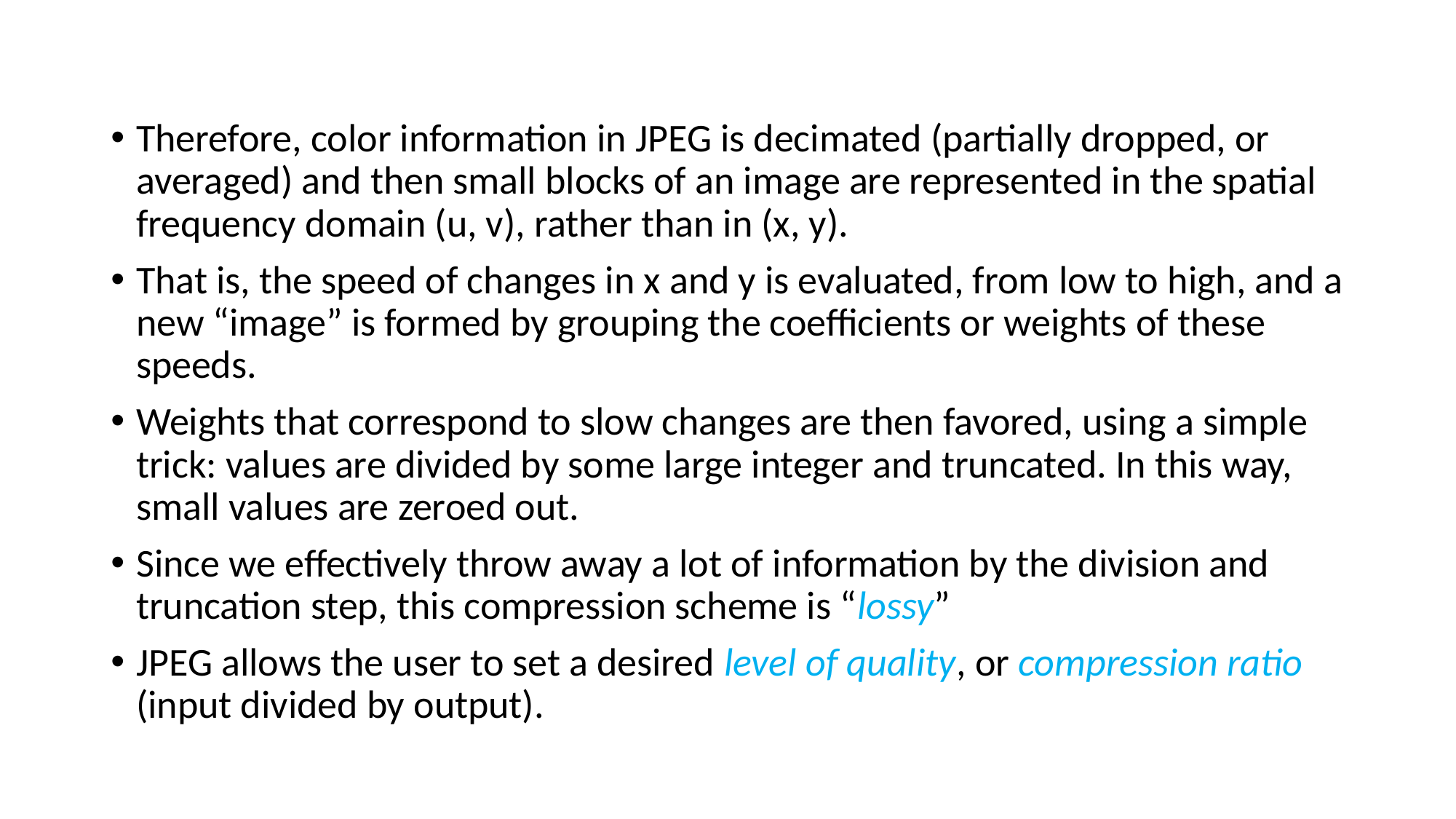

Therefore, color information in JPEG is decimated (partially dropped, or averaged) and then small blocks of an image are represented in the spatial frequency domain (u, v), rather than in (x, y).
That is, the speed of changes in x and y is evaluated, from low to high, and a new “image” is formed by grouping the coefficients or weights of these speeds.
Weights that correspond to slow changes are then favored, using a simple trick: values are divided by some large integer and truncated. In this way, small values are zeroed out.
Since we effectively throw away a lot of information by the division and truncation step, this compression scheme is “lossy”
JPEG allows the user to set a desired level of quality, or compression ratio (input divided by output).